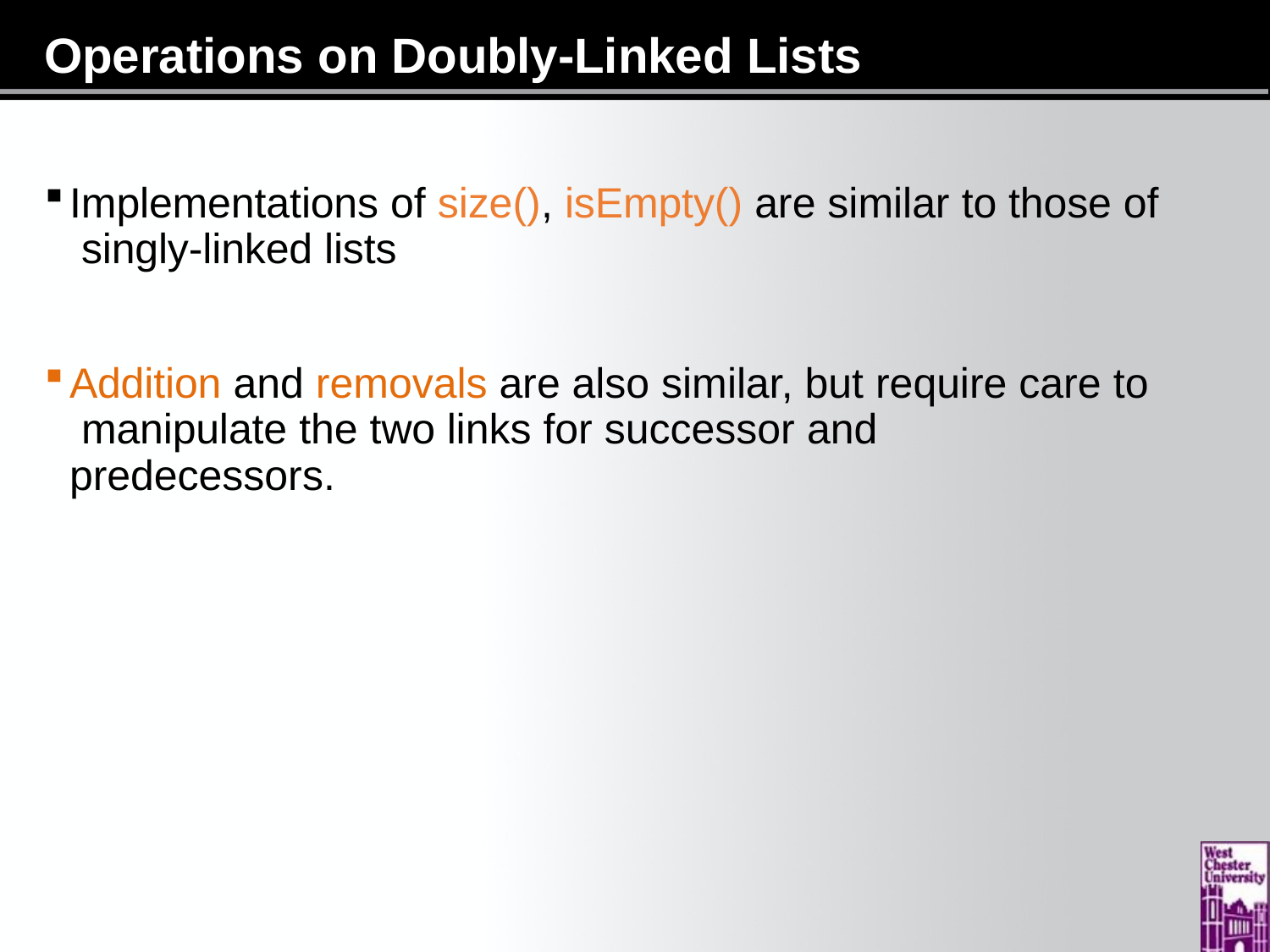

# Operations on Doubly-Linked Lists
Implementations of size(), isEmpty() are similar to those of  singly-linked lists

Addition and removals are also similar, but require care to  manipulate the two links for successor and predecessors.